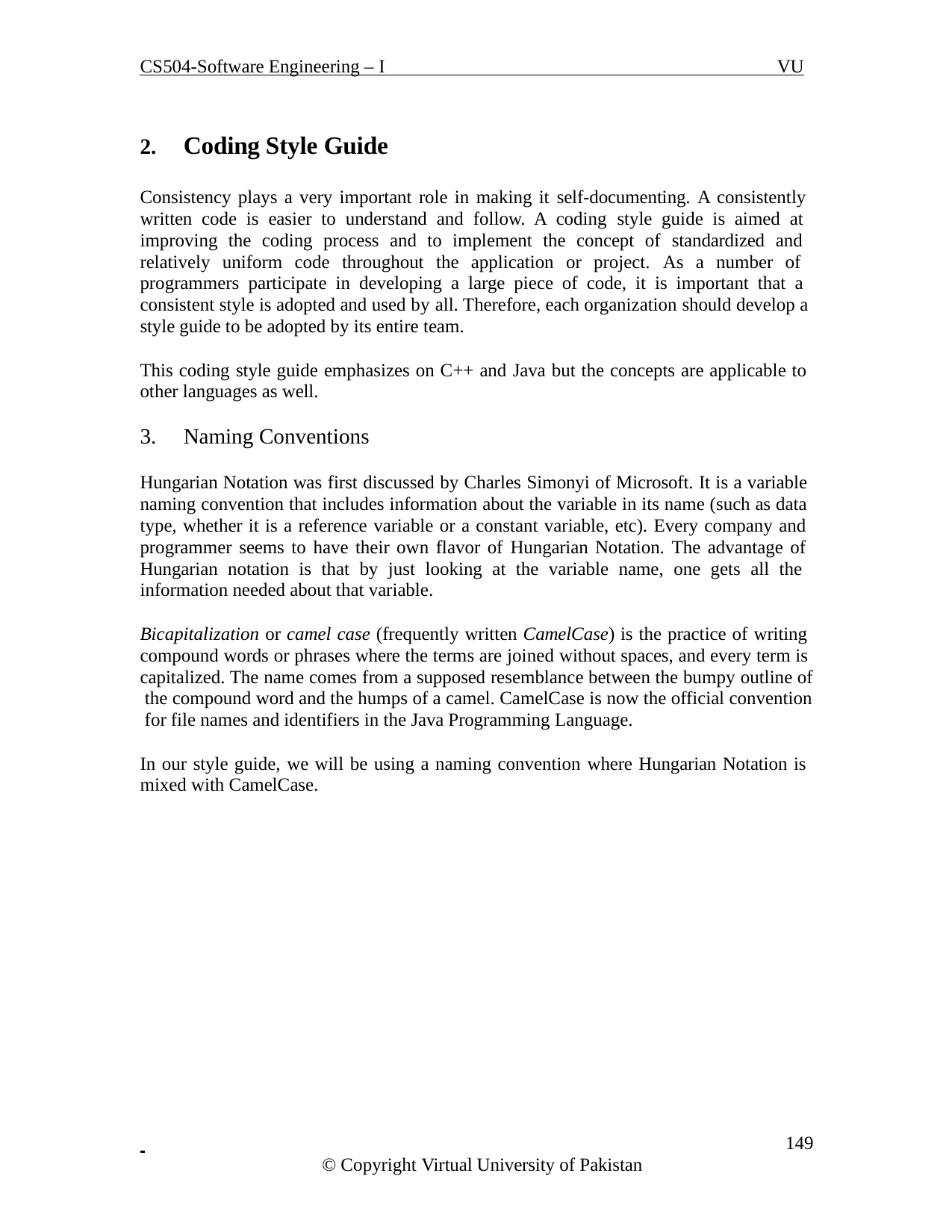

CS504-Software Engineering – I
VU

Coding Style Guide

Consistency plays a very important role in making it self-documenting. A consistently  written code is easier to understand and follow. A coding style guide is aimed at  improving the coding process and to implement the concept of standardized and  relatively uniform code throughout the application or project. As a number of  programmers participate in developing a large piece of code, it is important that a  consistent style is adopted and used by all. Therefore, each organization should develop a  style guide to be adopted by its entire team.

This coding style guide emphasizes on C++ and Java but the concepts are applicable to  other languages as well.

Naming Conventions

Hungarian Notation was first discussed by Charles Simonyi of Microsoft. It is a variable  naming convention that includes information about the variable in its name (such as data  type, whether it is a reference variable or a constant variable, etc). Every company and  programmer seems to have their own flavor of Hungarian Notation. The advantage of  Hungarian notation is that by just looking at the variable name, one gets all the  information needed about that variable.

Bicapitalization or camel case (frequently written CamelCase) is the practice of writing  compound words or phrases where the terms are joined without spaces, and every term is  capitalized. The name comes from a supposed resemblance between the bumpy outline of  the compound word and the humps of a camel. CamelCase is now the official convention  for file names and identifiers in the Java Programming Language.

In our style guide, we will be using a naming convention where Hungarian Notation is  mixed with CamelCase.
 	149
© Copyright Virtual University of Pakistan